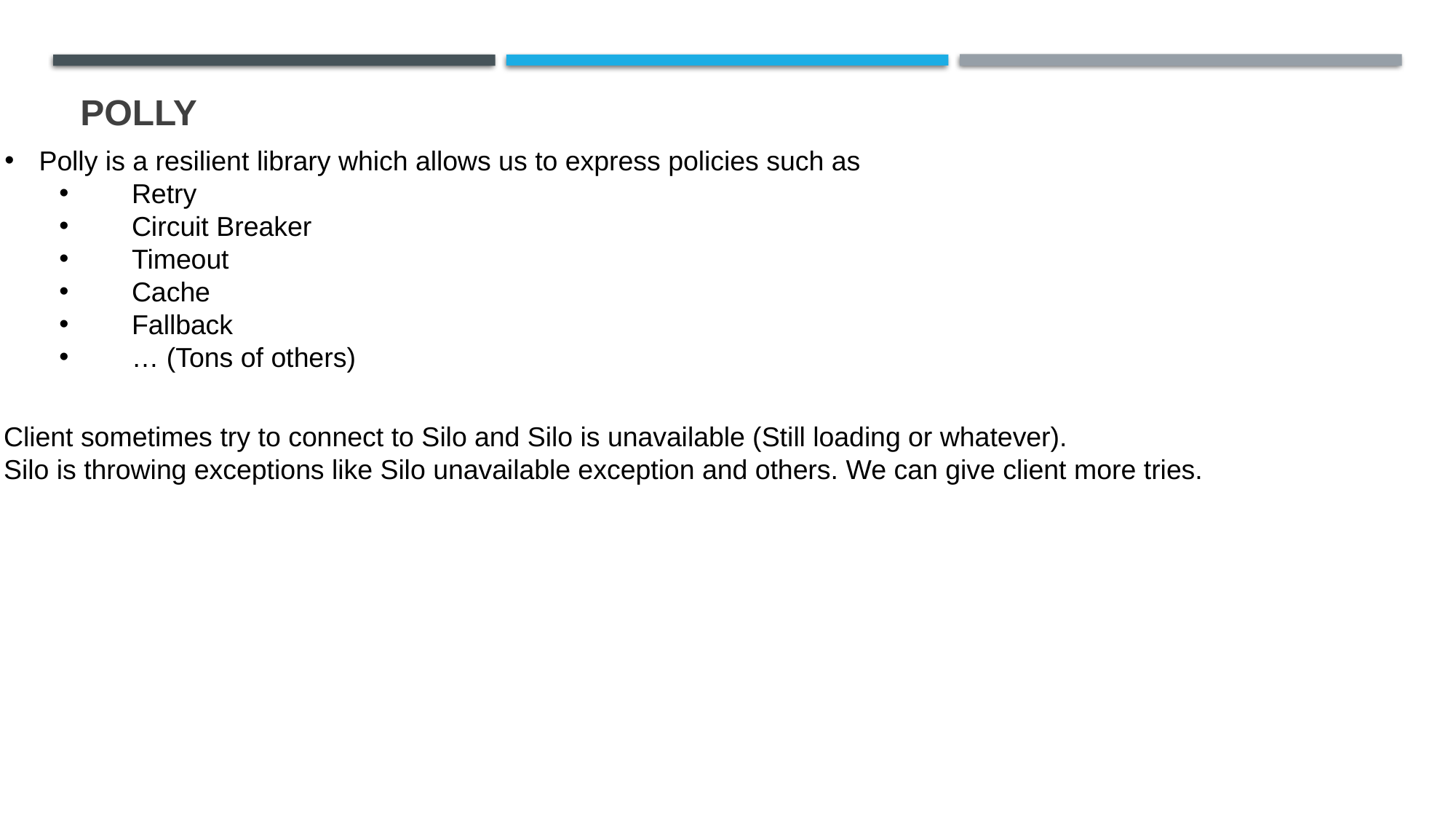

# Polly
Polly is a resilient library which allows us to express policies such as
     Retry
     Circuit Breaker
     Timeout
     Cache
     Fallback
     … (Tons of others)

Client sometimes try to connect to Silo and Silo is unavailable (Still loading or whatever).
Silo is throwing exceptions like Silo unavailable exception and others. We can give client more tries.